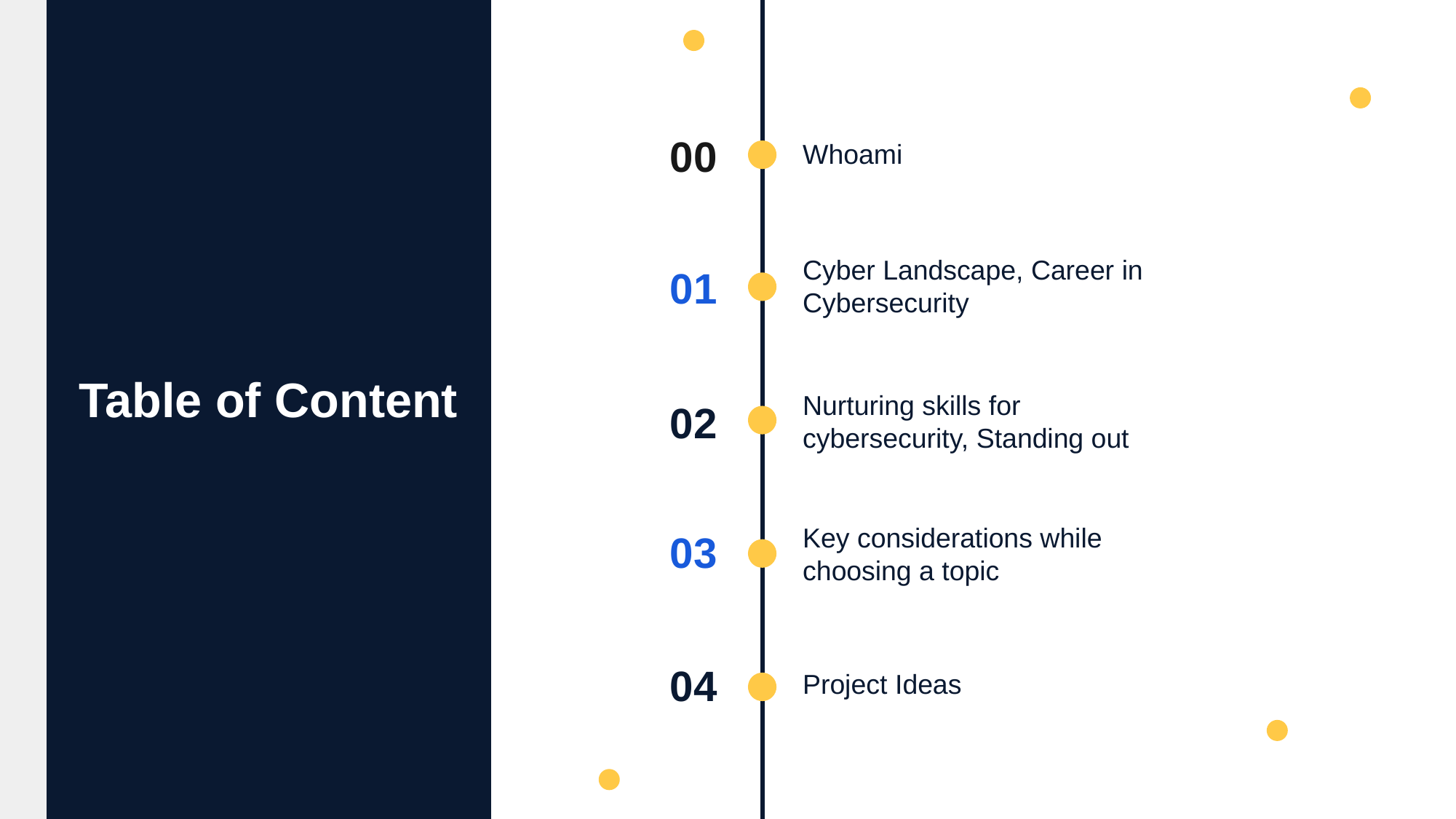

00
Whoami

Cyber Landscape, Career in Cybersecurity
01

Table of Content
Nurturing skills for cybersecurity, Standing out
02

Key considerations while choosing a topic
03

04
Project Ideas